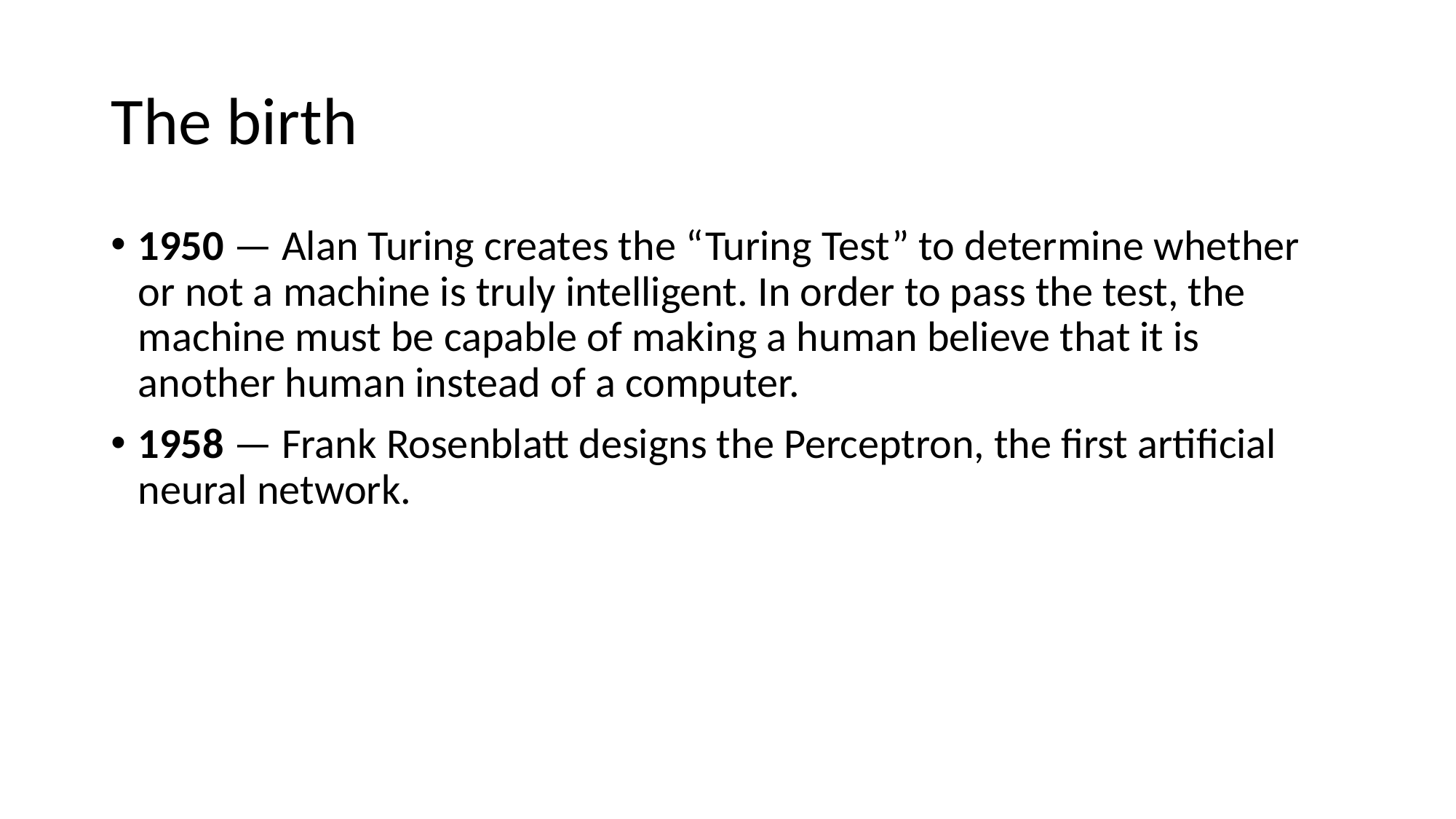

# The birth
1950 — Alan Turing creates the “Turing Test” to determine whether or not a machine is truly intelligent. In order to pass the test, the machine must be capable of making a human believe that it is another human instead of a computer.
1958 — Frank Rosenblatt designs the Perceptron, the first artificial neural network.